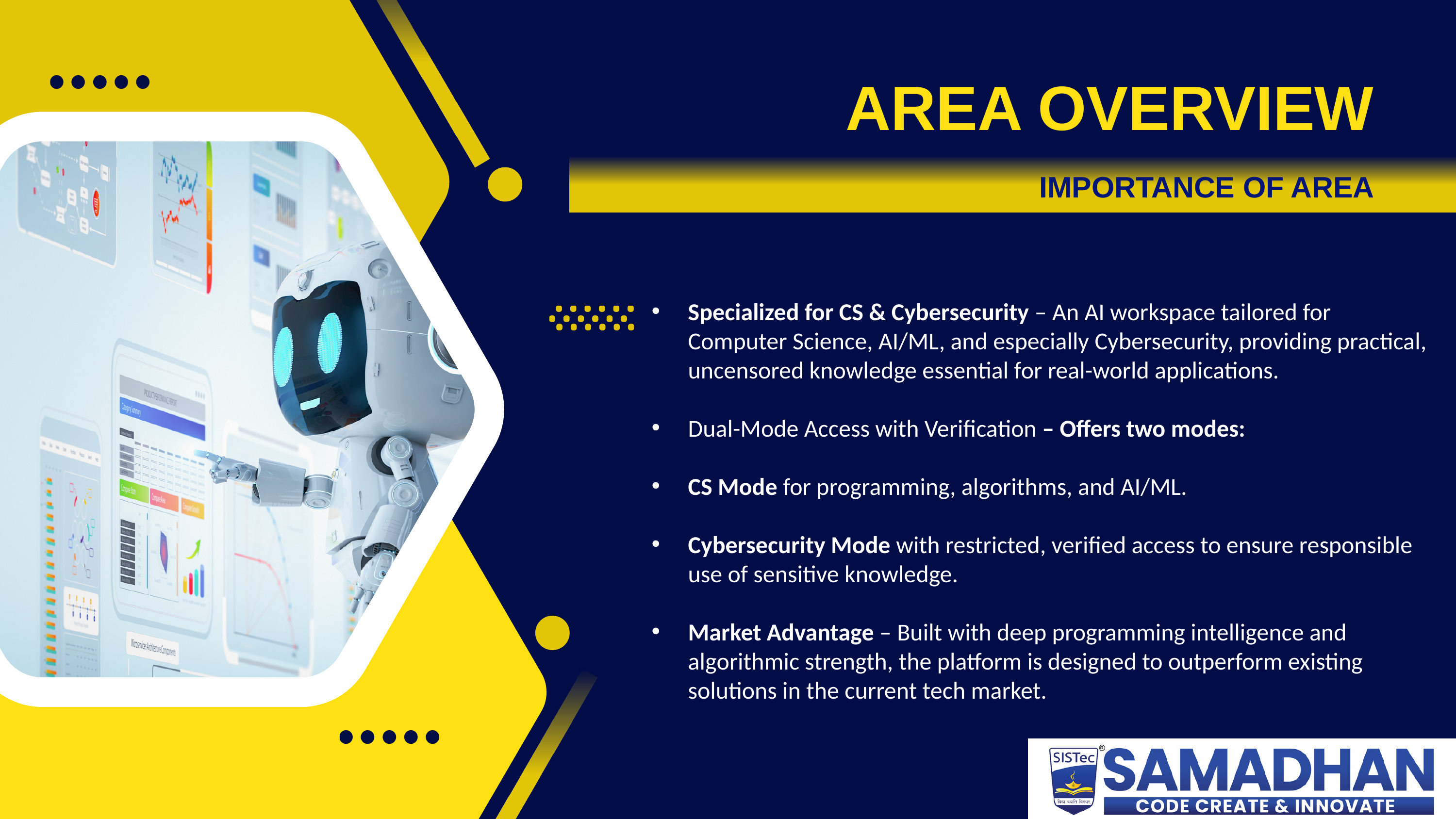

AREA OVERVIEW

IMPORTANCE OF AREA

Specialized for CS & Cybersecurity – An AI workspace tailored for Computer Science, AI/ML, and especially Cybersecurity, providing practical, uncensored knowledge essential for real-world applications.

Dual-Mode Access with Verification – Offers two modes:

CS Mode for programming, algorithms, and AI/ML.

Cybersecurity Mode with restricted, verified access to ensure responsible use of sensitive knowledge.

Market Advantage – Built with deep programming intelligence and algorithmic strength, the platform is designed to outperform existing solutions in the current tech market.